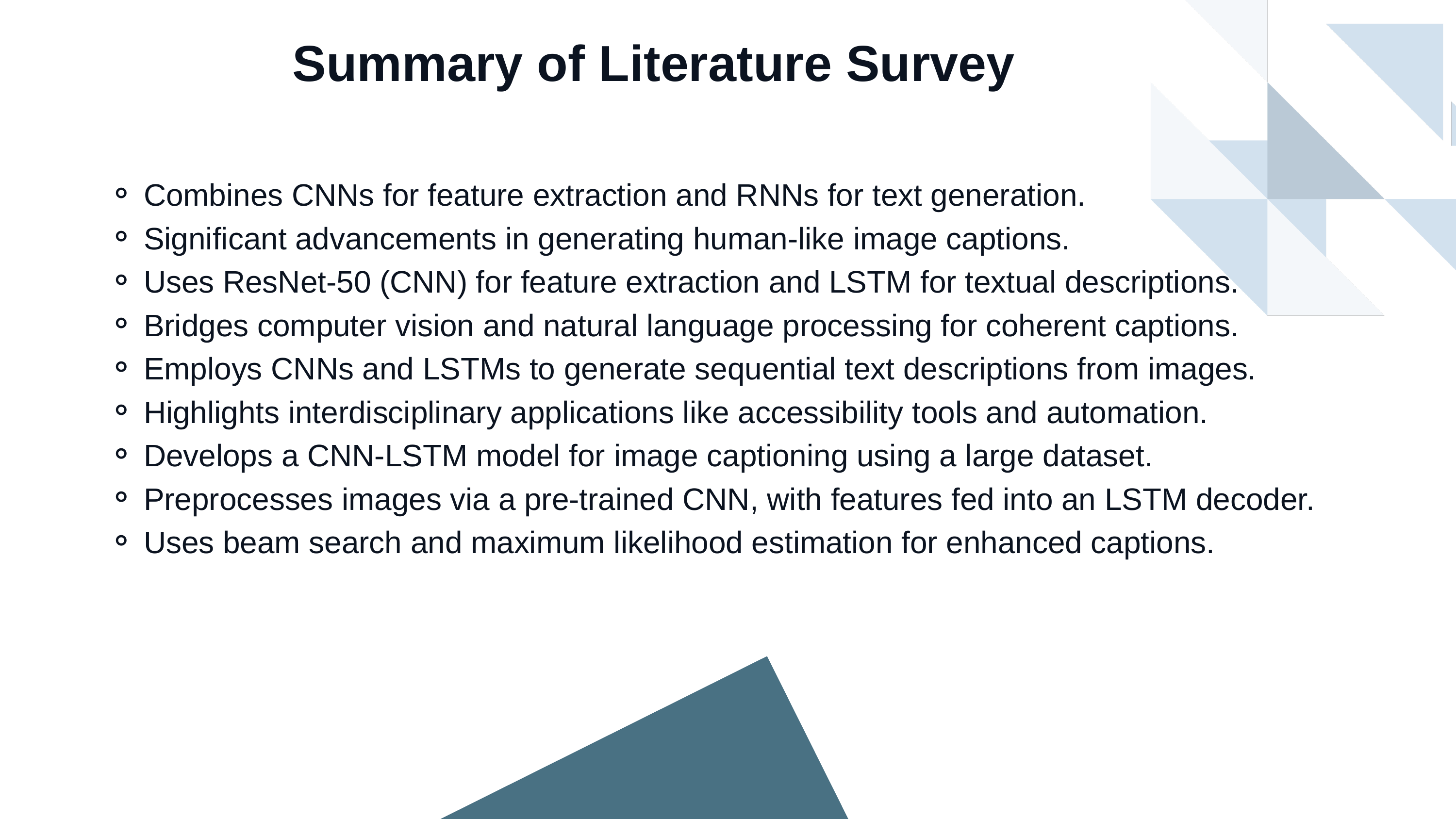

Summary of Literature Survey
Combines CNNs for feature extraction and RNNs for text generation.
Significant advancements in generating human-like image captions.
Uses ResNet-50 (CNN) for feature extraction and LSTM for textual descriptions.
Bridges computer vision and natural language processing for coherent captions.
Employs CNNs and LSTMs to generate sequential text descriptions from images.
Highlights interdisciplinary applications like accessibility tools and automation.
Develops a CNN-LSTM model for image captioning using a large dataset.
Preprocesses images via a pre-trained CNN, with features fed into an LSTM decoder.
Uses beam search and maximum likelihood estimation for enhanced captions.